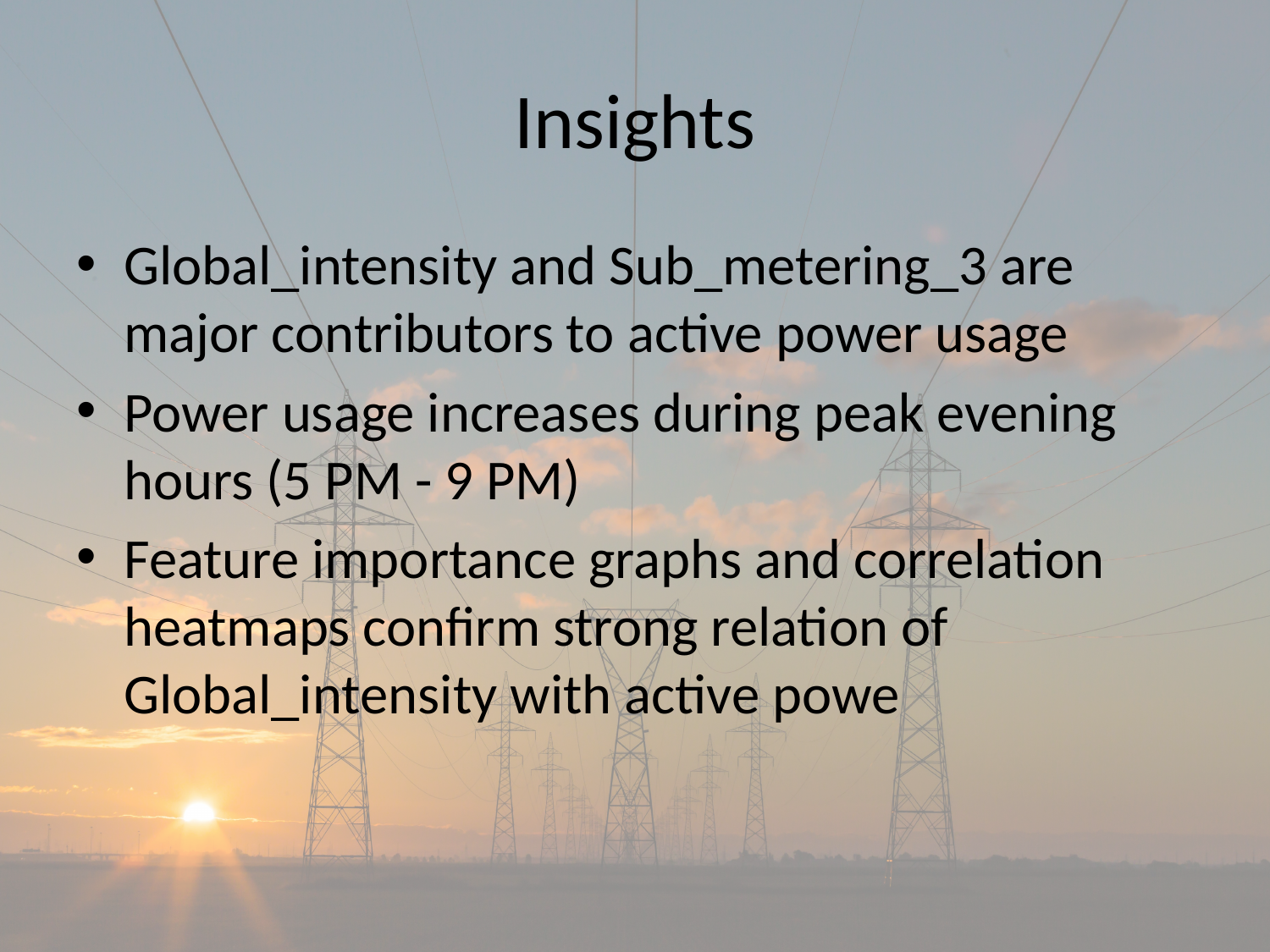

# Insights
Global_intensity and Sub_metering_3 are major contributors to active power usage
Power usage increases during peak evening hours (5 PM - 9 PM)
Feature importance graphs and correlation heatmaps confirm strong relation of Global_intensity with active powe